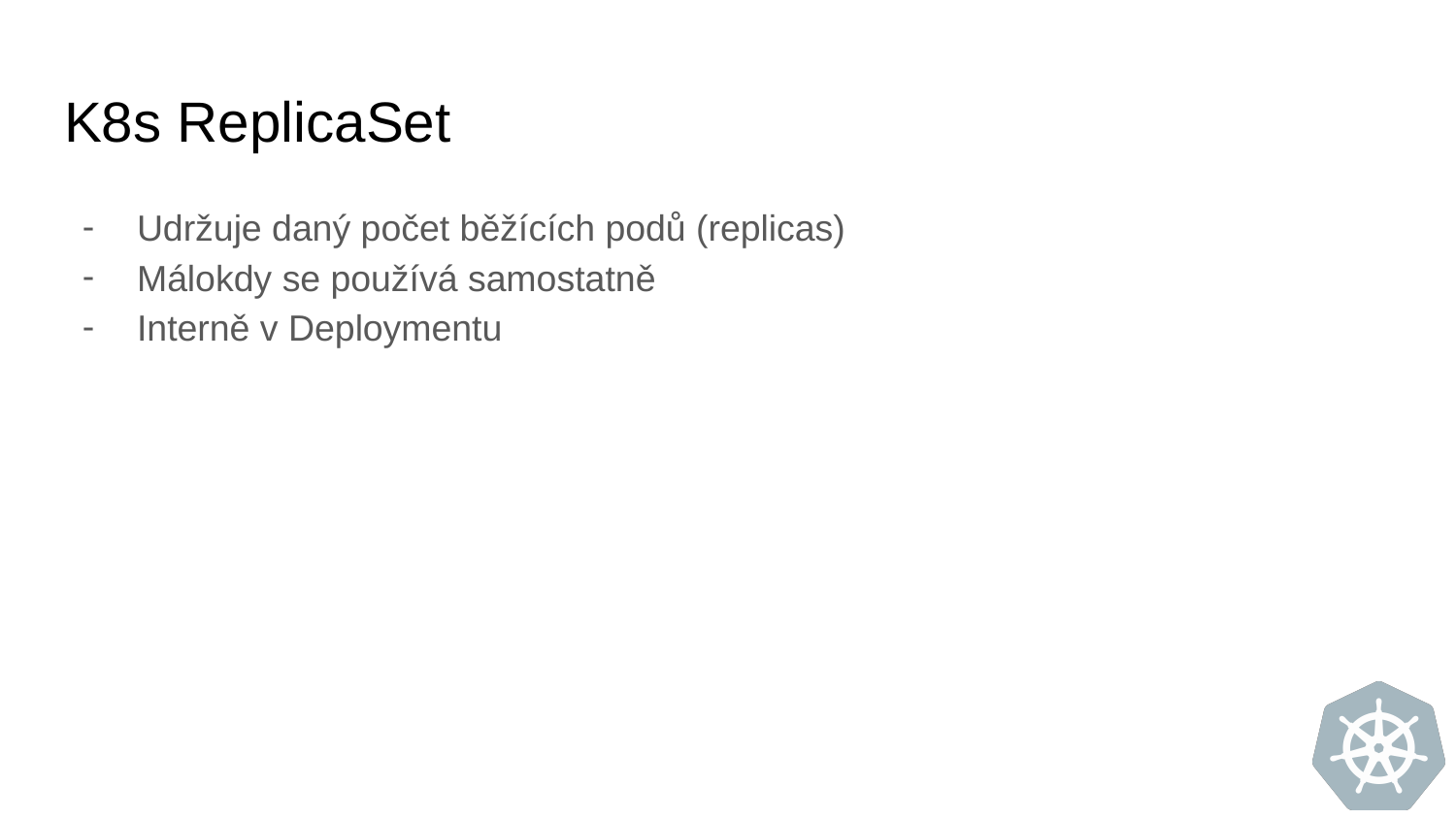

# K8s ReplicaSet
Udržuje daný počet běžících podů (replicas)
Málokdy se používá samostatně
Interně v Deploymentu